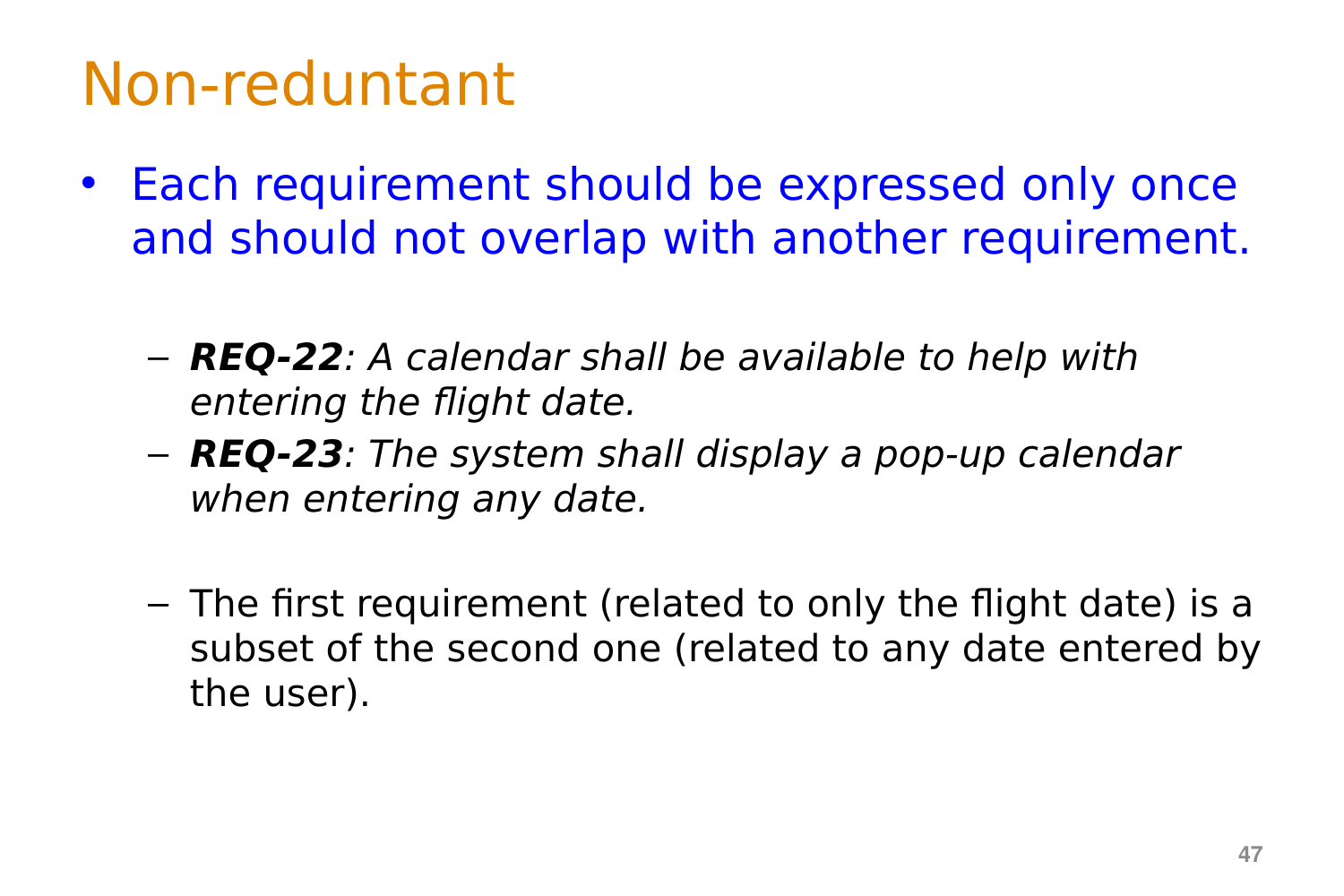

# Non-reduntant
Each requirement should be expressed only once and should not overlap with another requirement.

REQ-22: A calendar shall be available to help with entering the flight date.
REQ-23: The system shall display a pop-up calendar when entering any date.

The first requirement (related to only the flight date) is a subset of the second one (related to any date entered by the user).

47